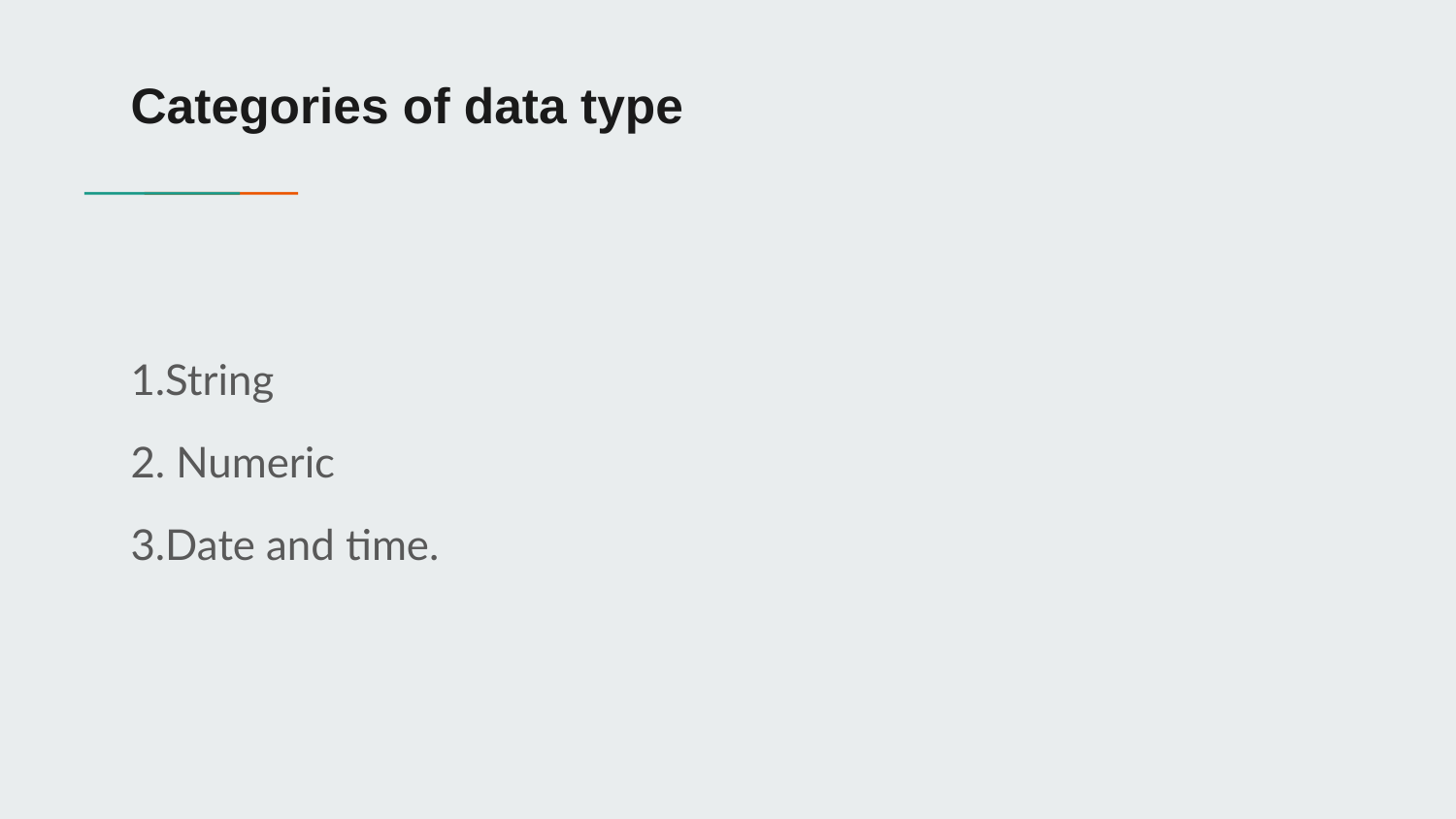

# Categories of data type
1.String
2. Numeric
3.Date and time.